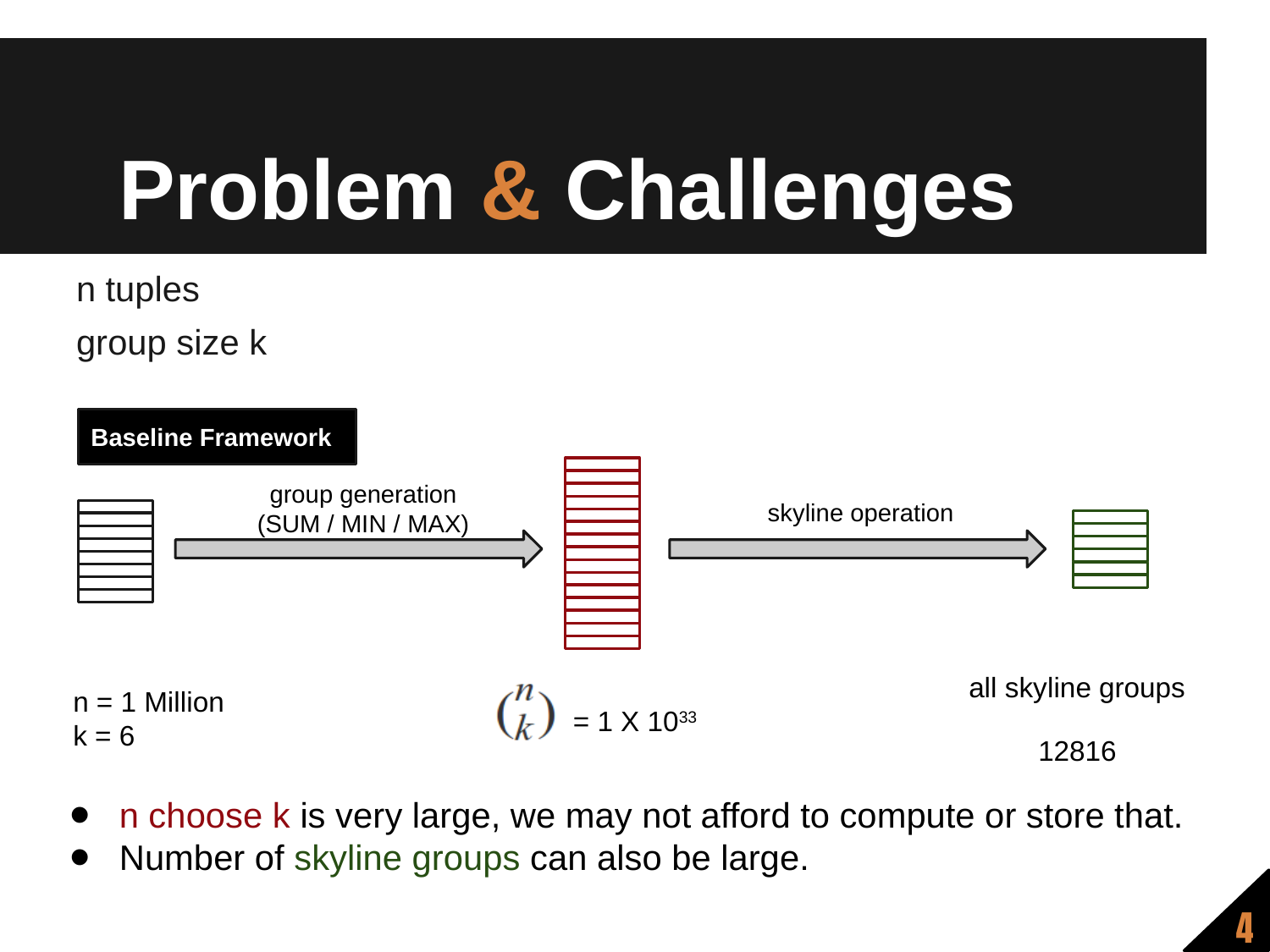

# Problem & Challenges
n tuples
group size k
Baseline Framework

group generation
(SUM / MIN / MAX)

skyline operation

= 1 X 1033
n = 1 Million
k = 6
all skyline groups

12816

n choose k is very large, we may not afford to compute or store that.
Number of skyline groups can also be large.

4